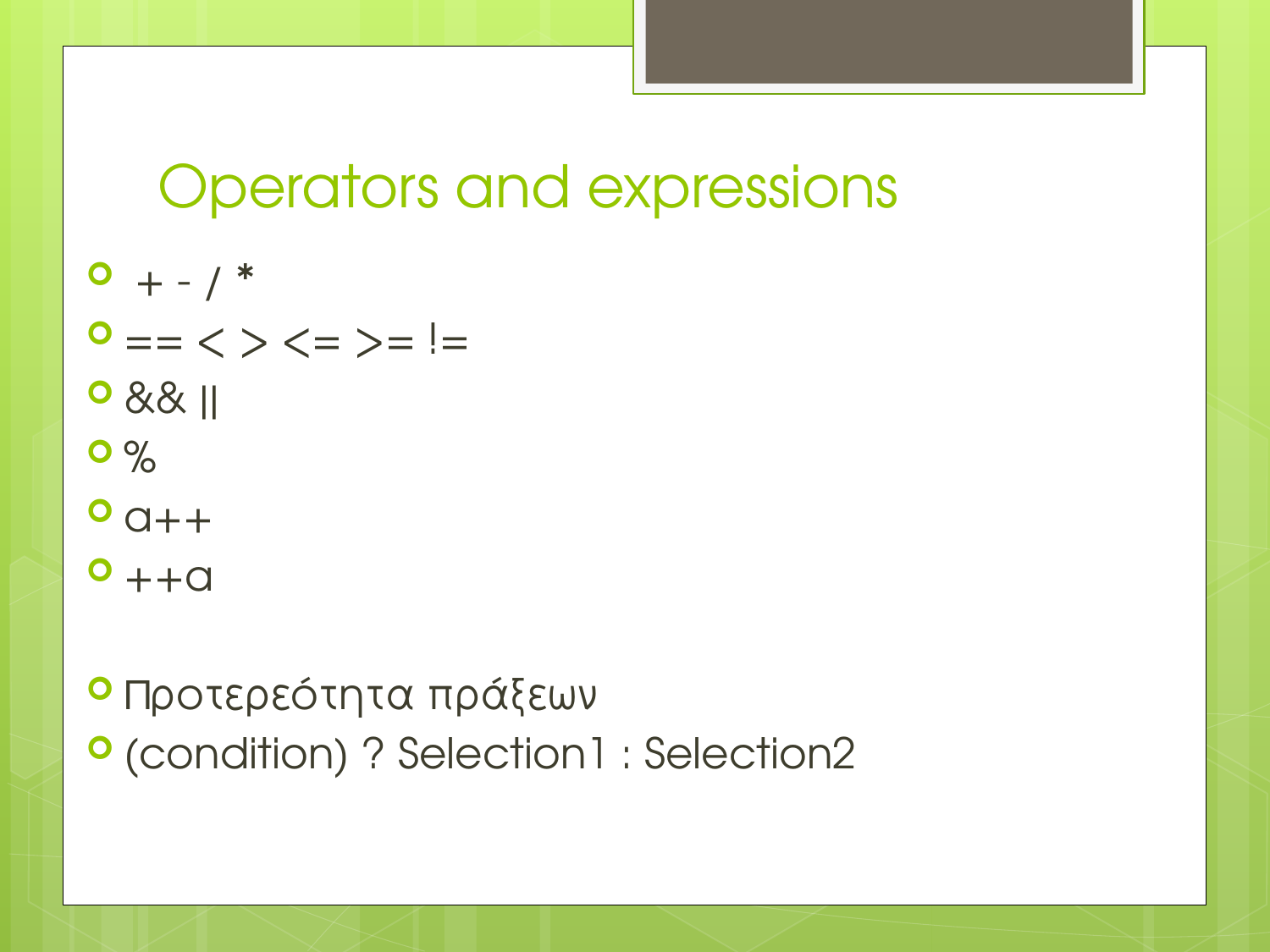

# Operators and expressions
 + - / *
== < > <= >= !=
&& ||
%
a++
++a

Προτερεότητα πράξεων
(condition) ? Selection1 : Selection2